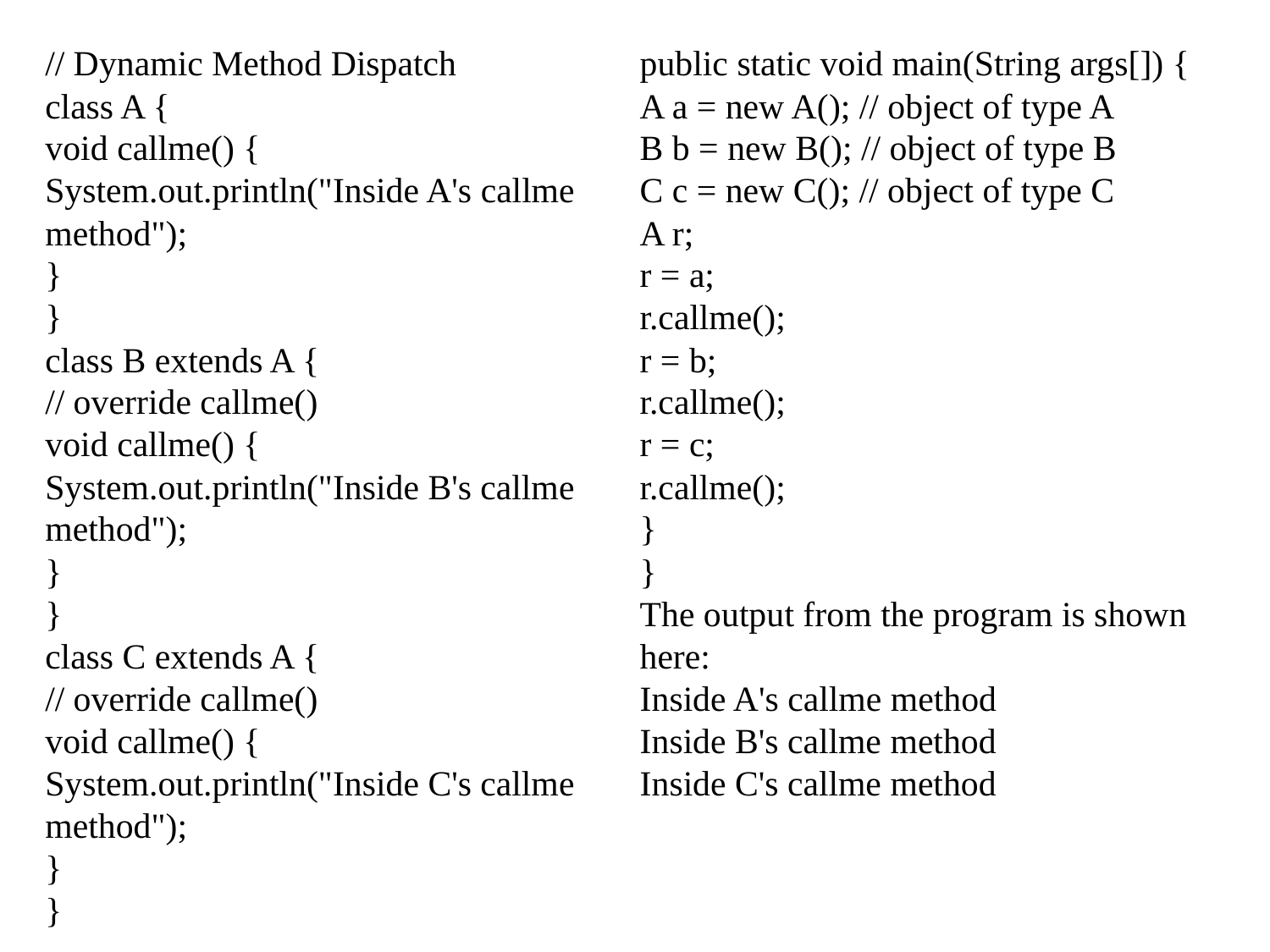

// Dynamic Method Dispatch
class A {
void callme() {
System.out.println("Inside A's callme method");
}
}
class B extends A {
// override callme()
void callme() {
System.out.println("Inside B's callme method");
}
}
class C extends A {
// override callme()
void callme() {
System.out.println("Inside C's callme method");
}
}

class Dispatch {
public static void main(String args[]) {
A a = new A(); // object of type A
B b = new B(); // object of type B
C c = new C(); // object of type C
A r;
r = a;
r.callme();
r = b;
r.callme();
r = c;
r.callme();
}
}
The output from the program is shown here:
Inside A's callme method
Inside B's callme method
Inside C's callme method